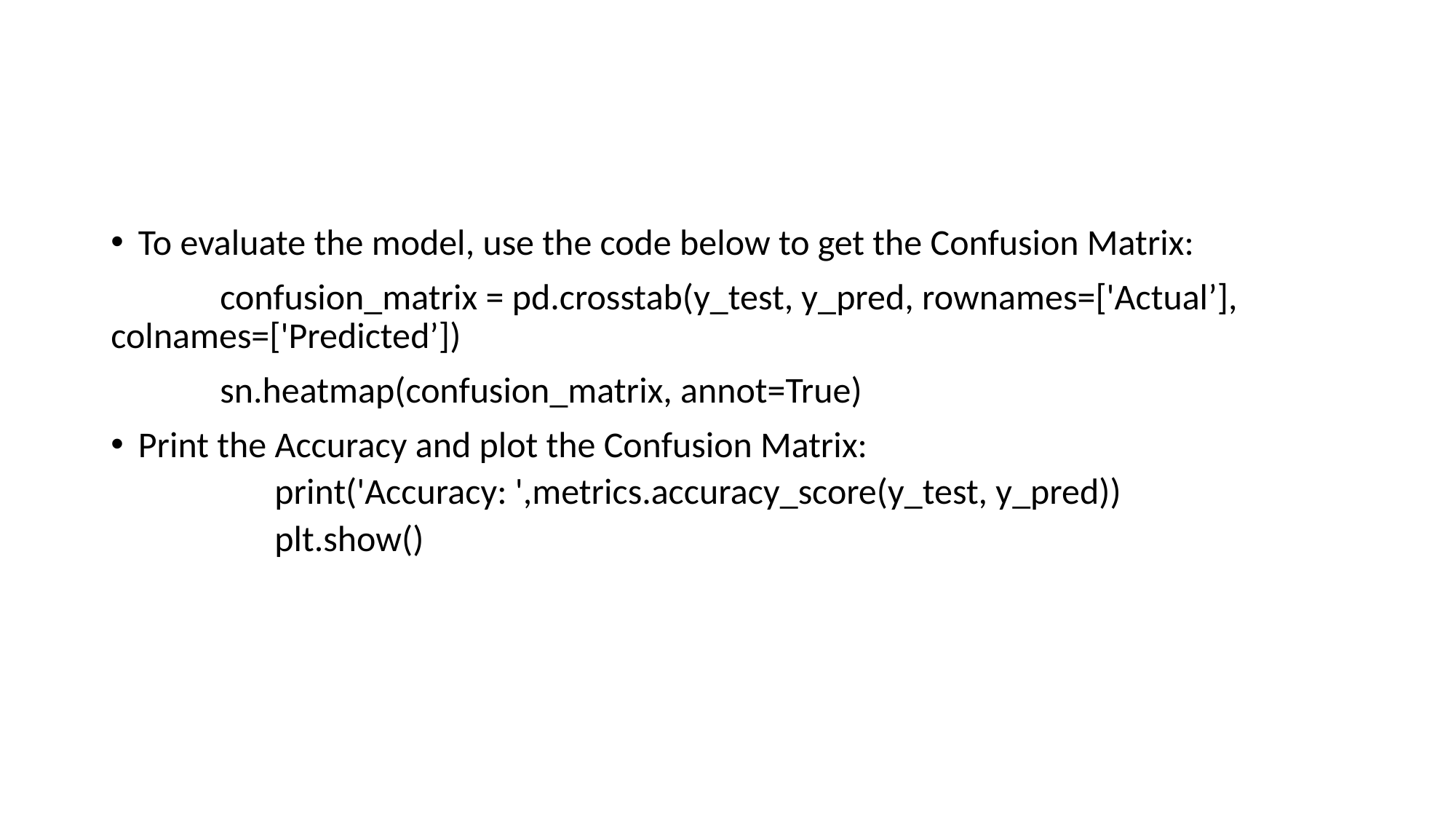

#
To evaluate the model, use the code below to get the Confusion Matrix:
	confusion_matrix = pd.crosstab(y_test, y_pred, rownames=['Actual’], 	colnames=['Predicted’])
	sn.heatmap(confusion_matrix, annot=True)
Print the Accuracy and plot the Confusion Matrix:
	print('Accuracy: ',metrics.accuracy_score(y_test, y_pred))
	plt.show()